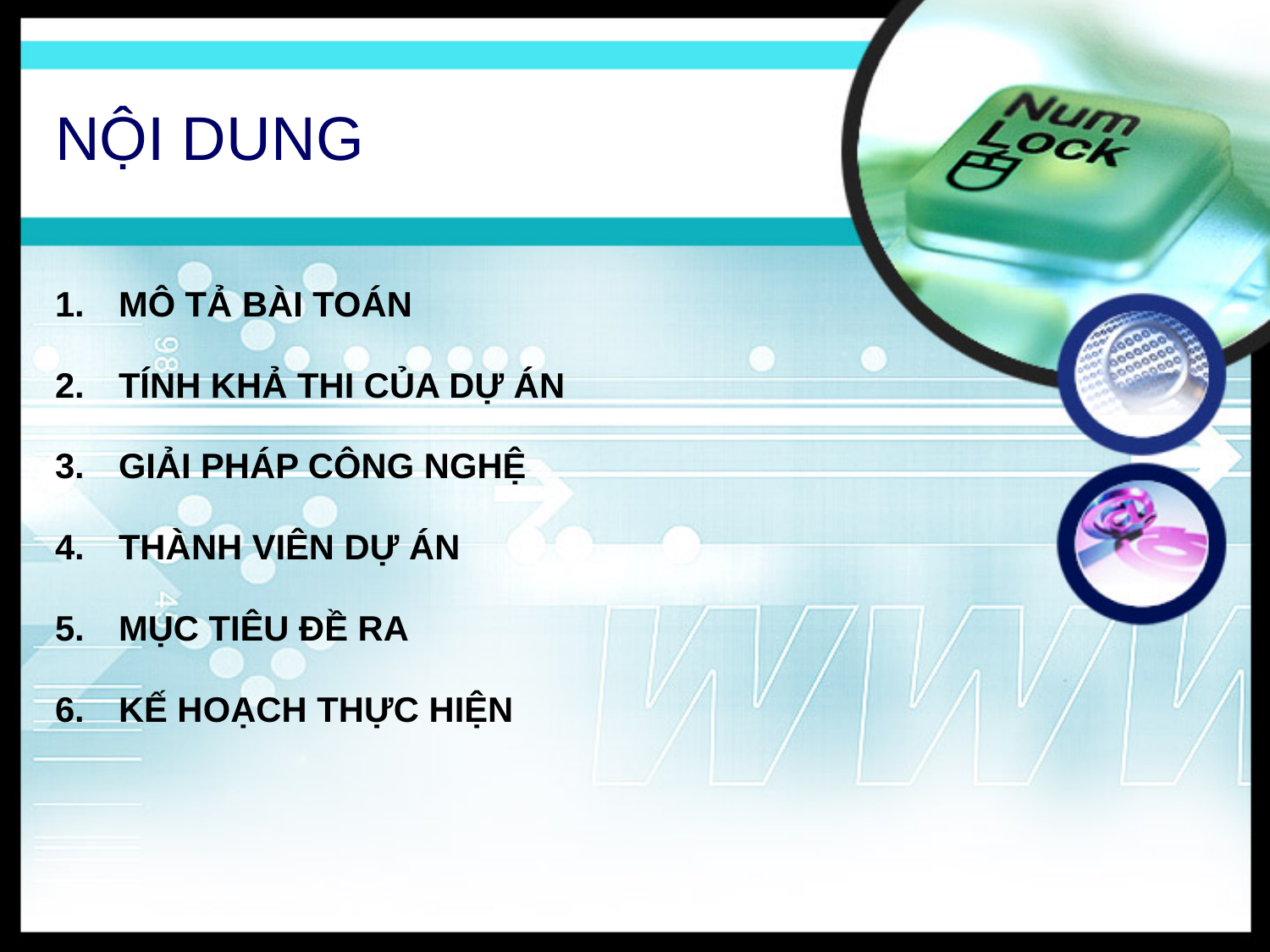

# NỘI DUNG
MÔ TẢ BÀI TOÁN
TÍNH KHẢ THI CỦA DỰ ÁN
GIẢI PHÁP CÔNG NGHỆ
THÀNH VIÊN DỰ ÁN
MỤC TIÊU ĐỀ RA
KẾ HOẠCH THỰC HIỆN